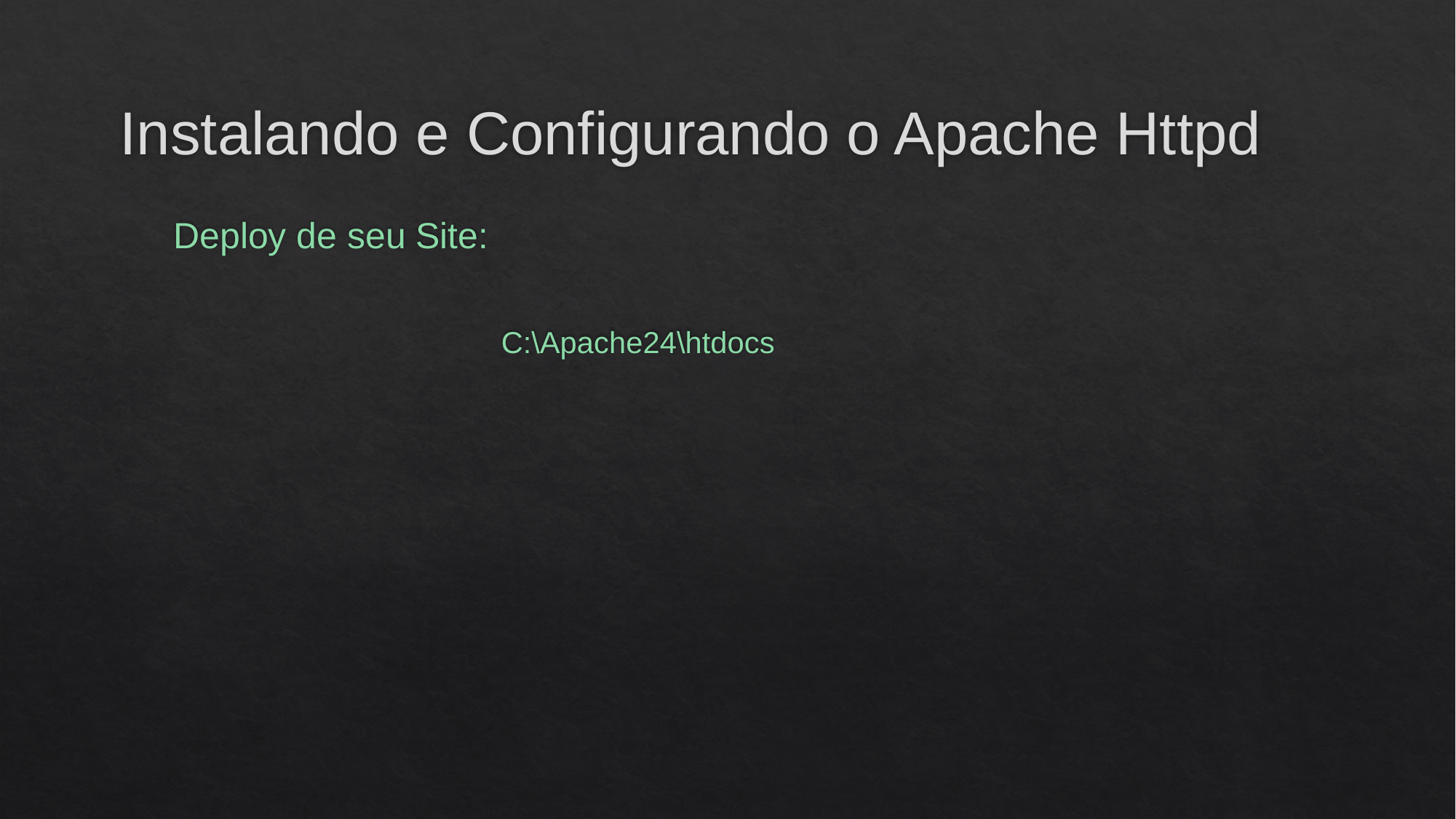

# Instalando e Configurando o Apache Httpd
Deploy de seu Site:

			C:\Apache24\htdocs